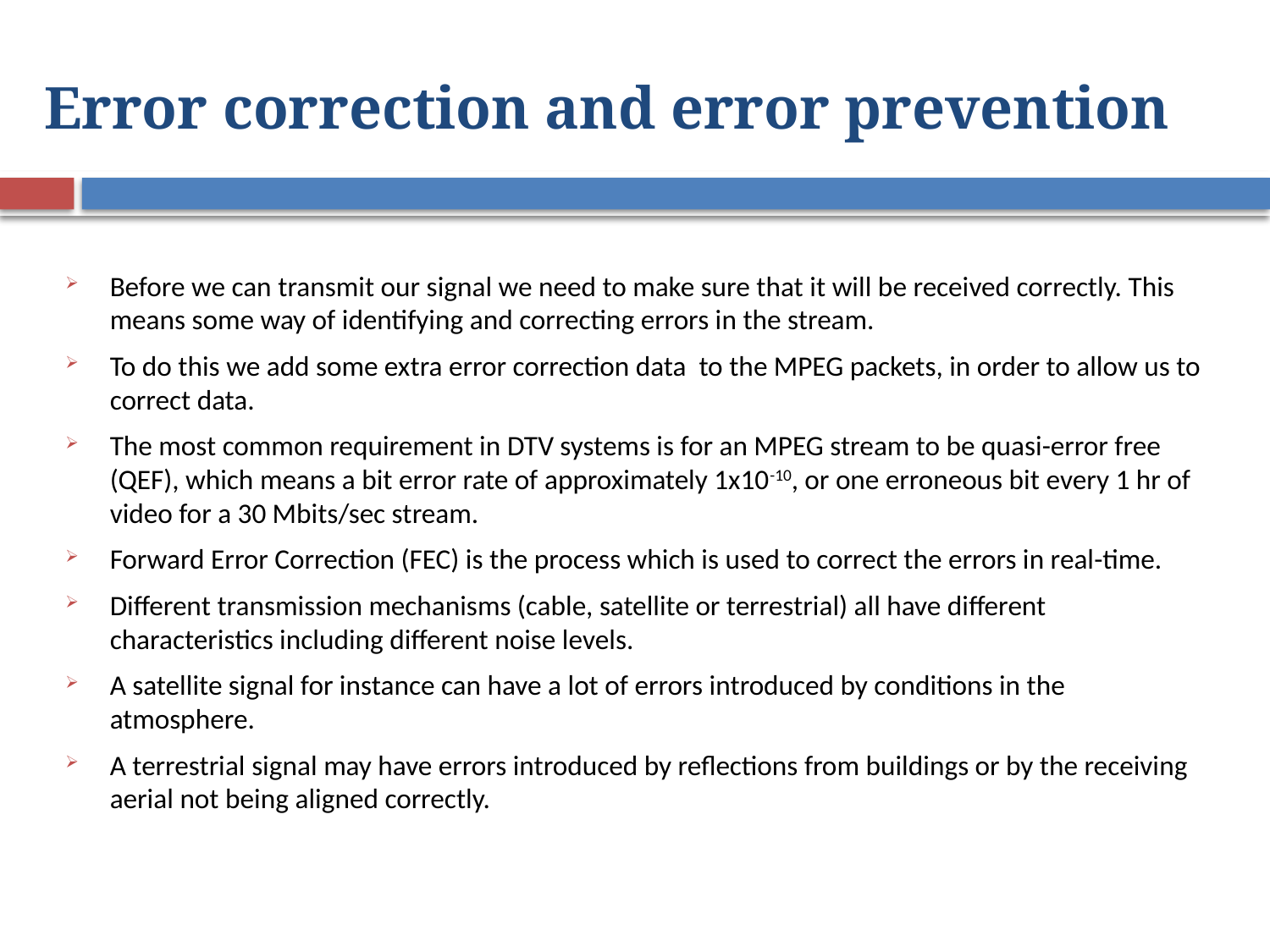

# Error correction and error prevention

Before we can transmit our signal we need to make sure that it will be received correctly. This means some way of identifying and correcting errors in the stream.
To do this we add some extra error correction data  to the MPEG packets, in order to allow us to correct data.
The most common requirement in DTV systems is for an MPEG stream to be quasi-error free (QEF), which means a bit error rate of approximately 1x10-10, or one erroneous bit every 1 hr of video for a 30 Mbits/sec stream.
Forward Error Correction (FEC) is the process which is used to correct the errors in real-time.
Different transmission mechanisms (cable, satellite or terrestrial) all have different characteristics including different noise levels.
A satellite signal for instance can have a lot of errors introduced by conditions in the atmosphere.
A terrestrial signal may have errors introduced by reflections from buildings or by the receiving aerial not being aligned correctly.